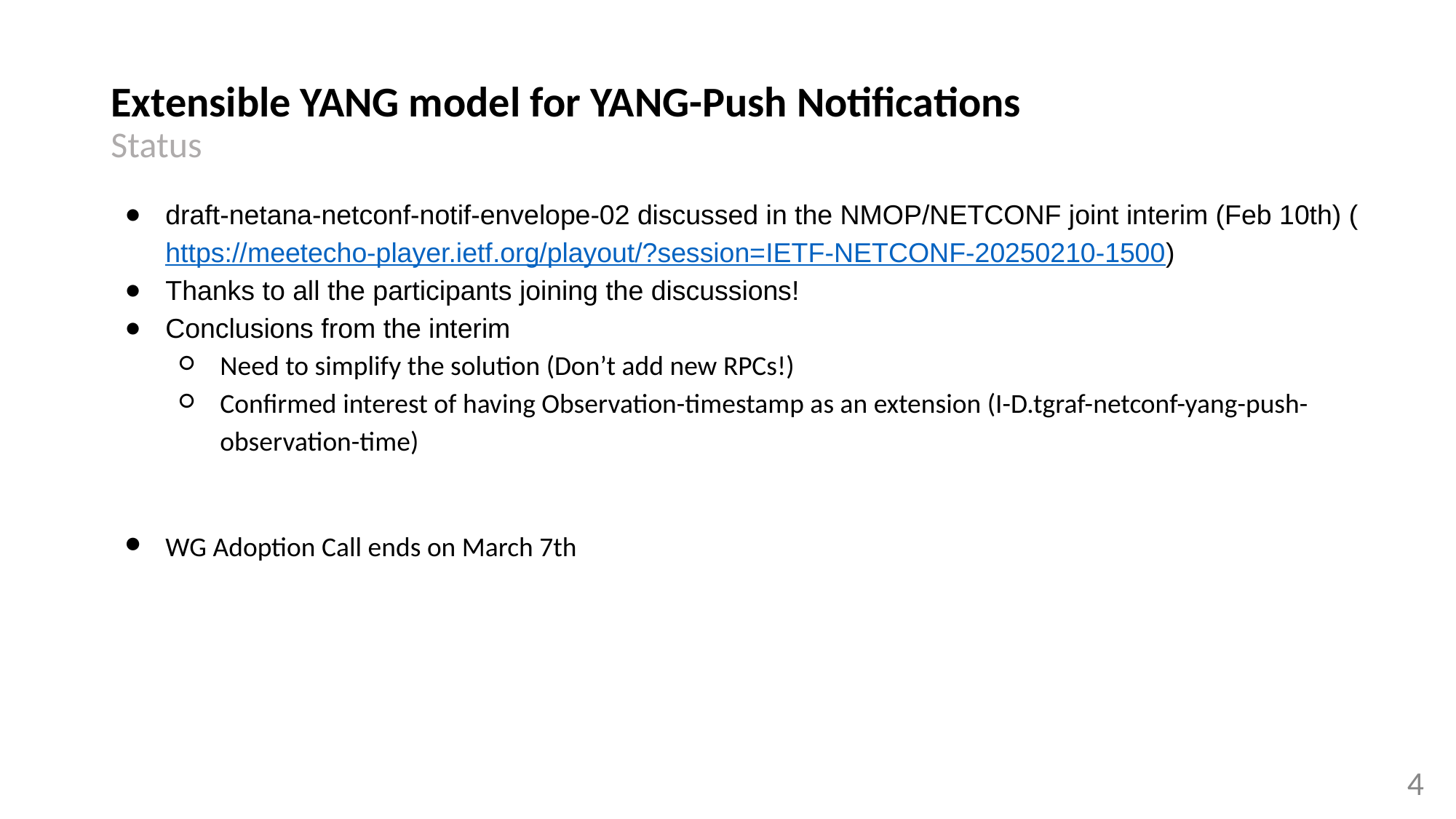

# Extensible YANG model for YANG-Push Notifications Status
draft-netana-netconf-notif-envelope-02 discussed in the NMOP/NETCONF joint interim (Feb 10th) (https://meetecho-player.ietf.org/playout/?session=IETF-NETCONF-20250210-1500)
Thanks to all the participants joining the discussions!
Conclusions from the interim
Need to simplify the solution (Don’t add new RPCs!)
Confirmed interest of having Observation-timestamp as an extension (I-D.tgraf-netconf-yang-push-observation-time)

WG Adoption Call ends on March 7th
4